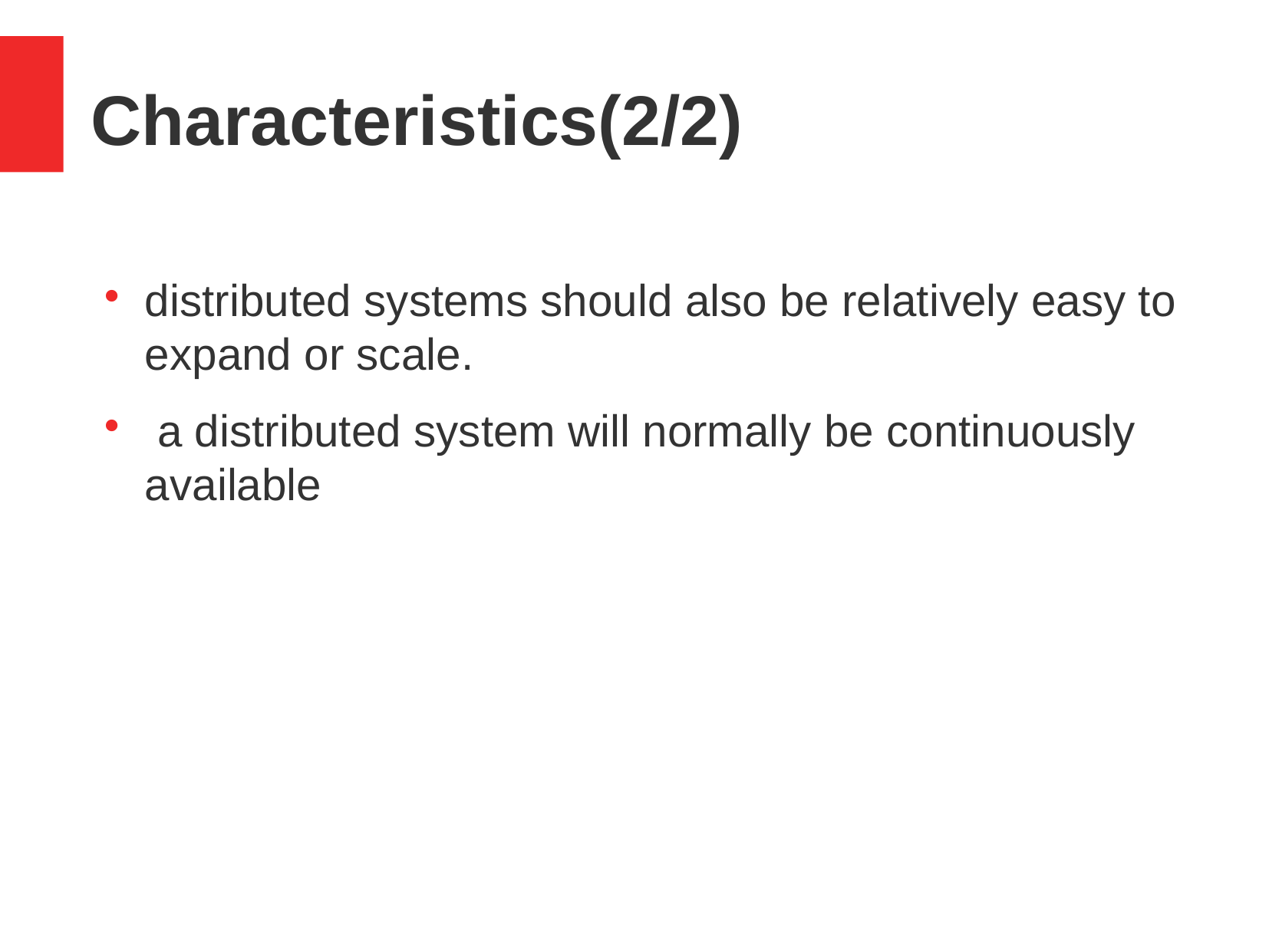

Characteristics(2/2)
distributed systems should also be relatively easy to expand or scale.
 a distributed system will normally be continuously available